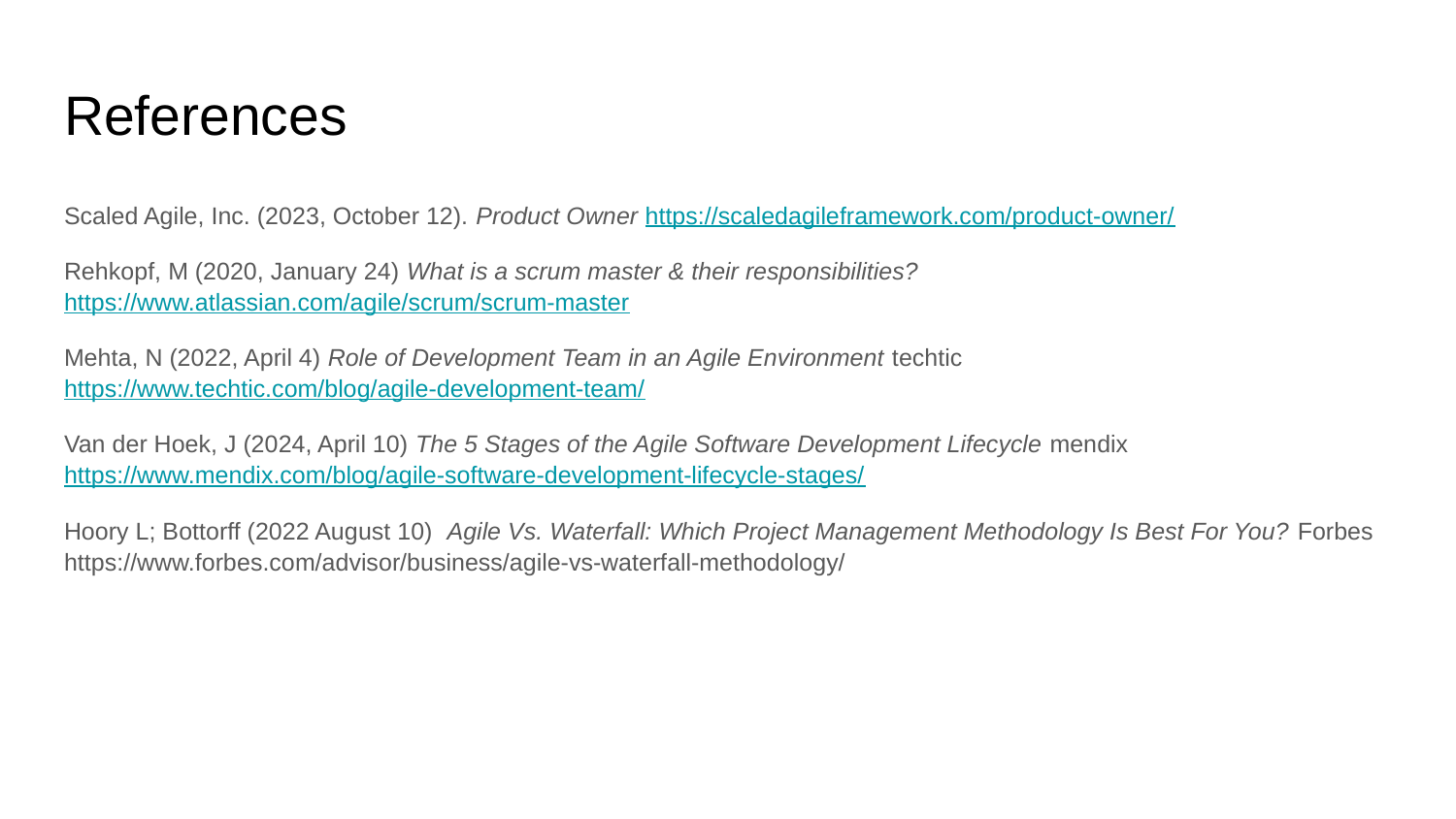

# References
Scaled Agile, Inc. (2023, October 12). Product Owner https://scaledagileframework.com/product-owner/
Rehkopf, M (2020, January 24) What is a scrum master & their responsibilities? https://www.atlassian.com/agile/scrum/scrum-master
Mehta, N (2022, April 4) Role of Development Team in an Agile Environment techtic https://www.techtic.com/blog/agile-development-team/
Van der Hoek, J (2024, April 10) The 5 Stages of the Agile Software Development Lifecycle mendix https://www.mendix.com/blog/agile-software-development-lifecycle-stages/
Hoory L; Bottorff (2022 August 10)  Agile Vs. Waterfall: Which Project Management Methodology Is Best For You? Forbes https://www.forbes.com/advisor/business/agile-vs-waterfall-methodology/